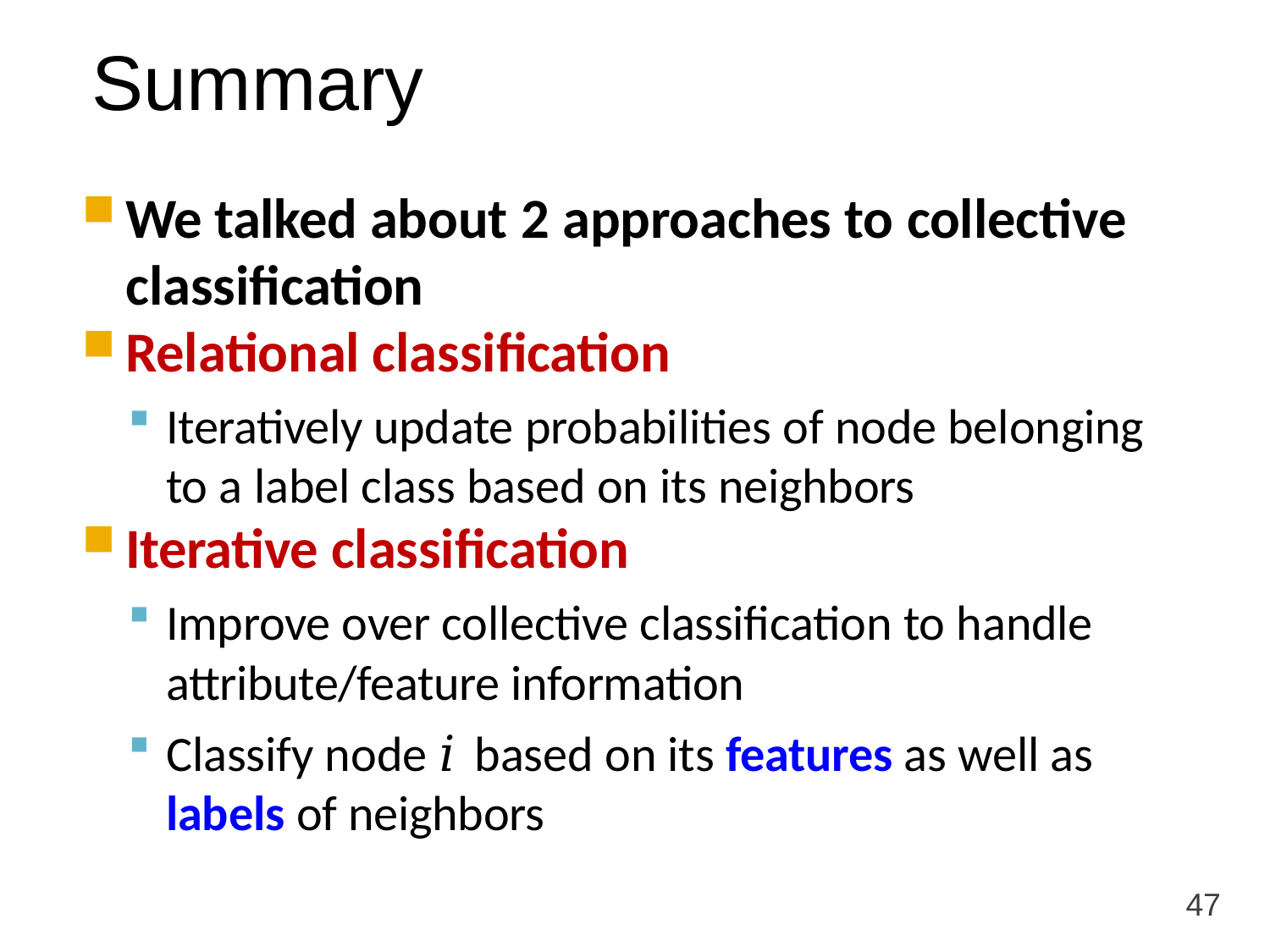

# Summary
We talked about 2 approaches to collective  classification
Relational classification
Iteratively update probabilities of node belonging  to a label class based on its neighbors
Iterative classification
Improve over collective classification to handle  attribute/feature information
Classify node 𝑖 based on its features as well as
labels of neighbors